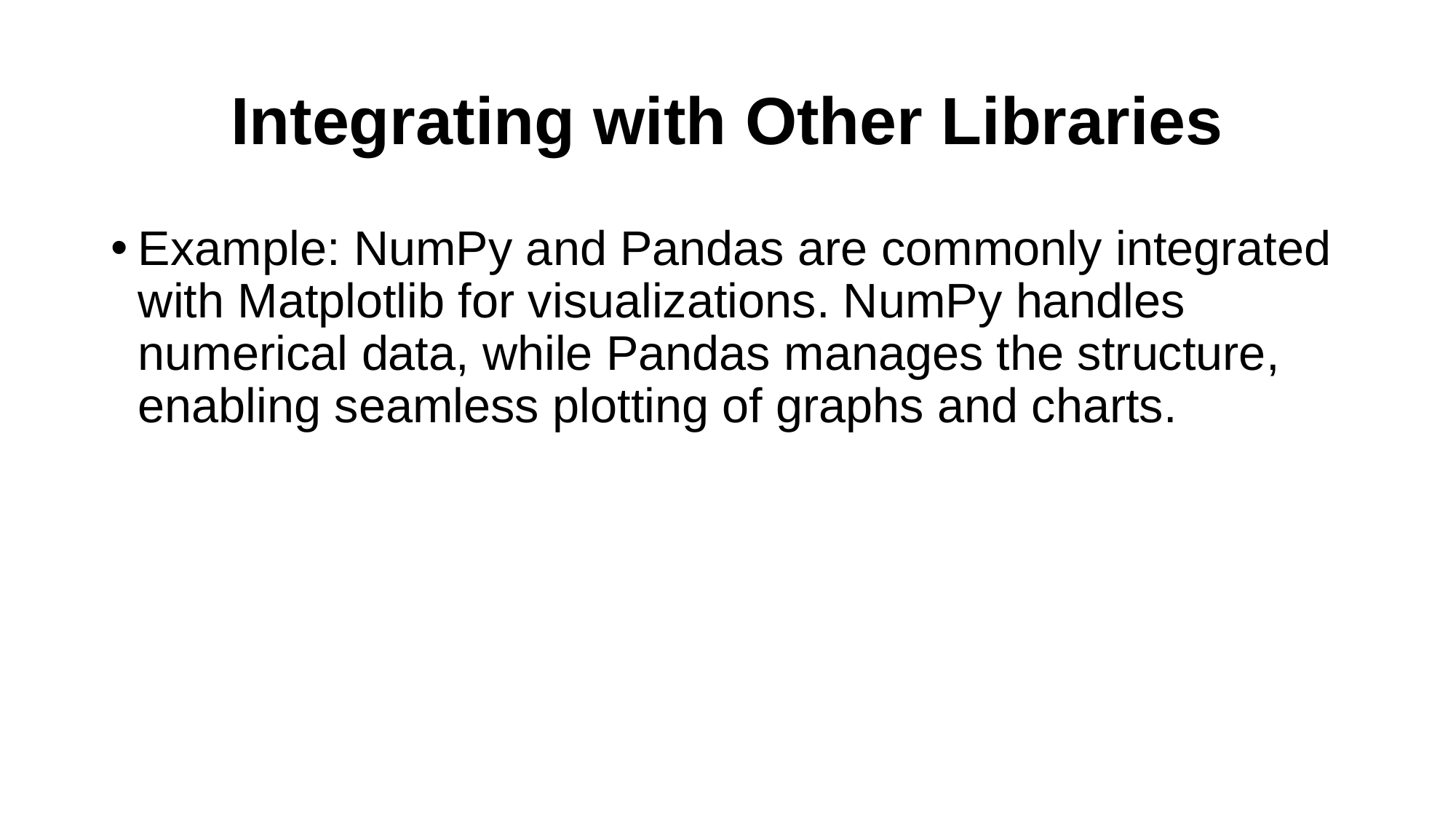

# Integrating with Other Libraries
Example: NumPy and Pandas are commonly integrated with Matplotlib for visualizations. NumPy handles numerical data, while Pandas manages the structure, enabling seamless plotting of graphs and charts.